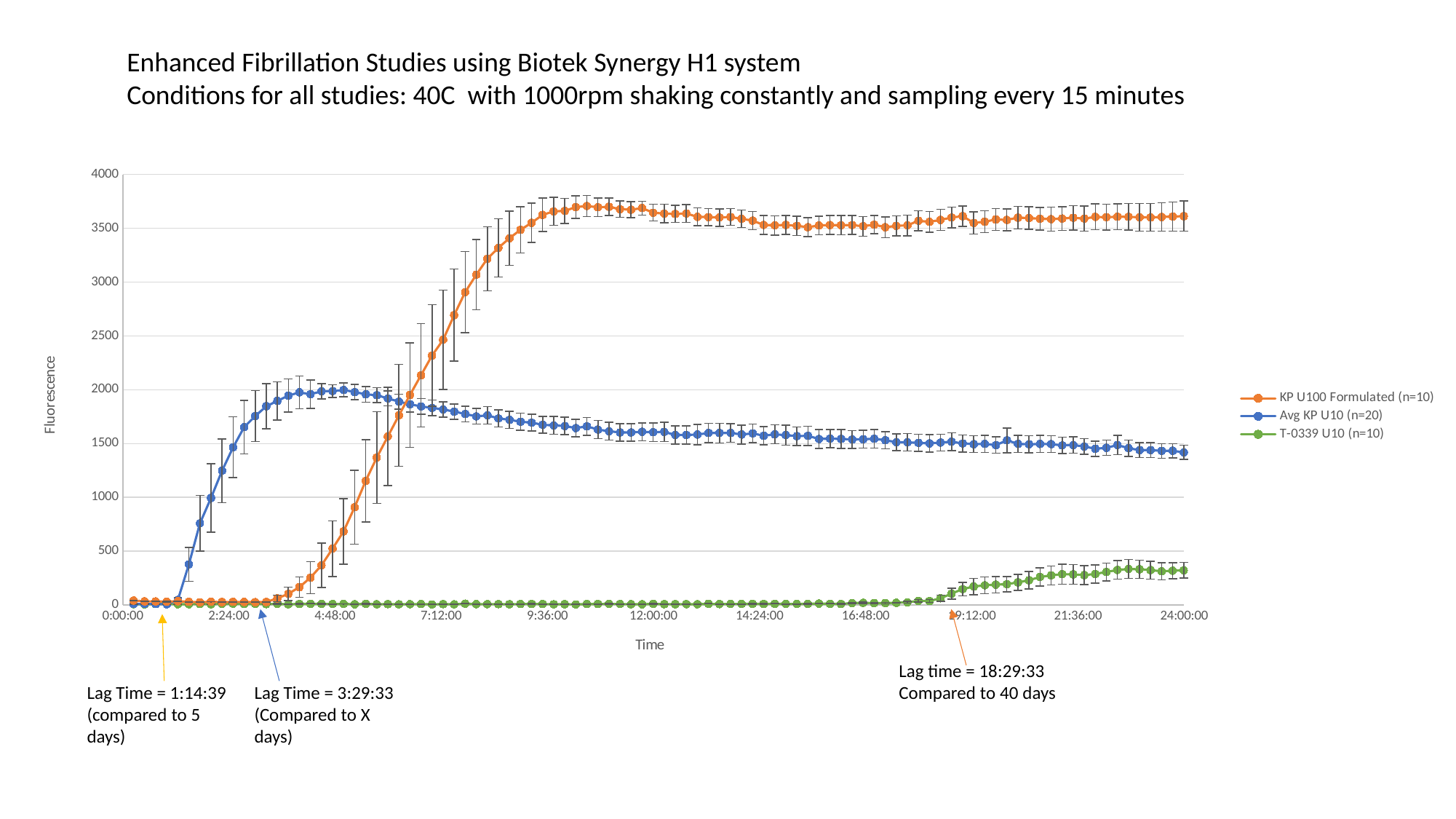

Enhanced Fibrillation Studies using Biotek Synergy H1 system
Conditions for all studies: 40C  with 1000rpm shaking constantly and sampling every 15 minutes

### Chart

| Category | KP U100 Formulated (n=10) | KP U10 | Avg KP U10 (n=20) | T-0339 U10 (n=10) |
|---|---|---|---|---|
Lag time = 18:29:33
Compared to 40 days
Lag Time = 1:14:39
(compared to 5 days)
Lag Time = 3:29:33
(Compared to X days)